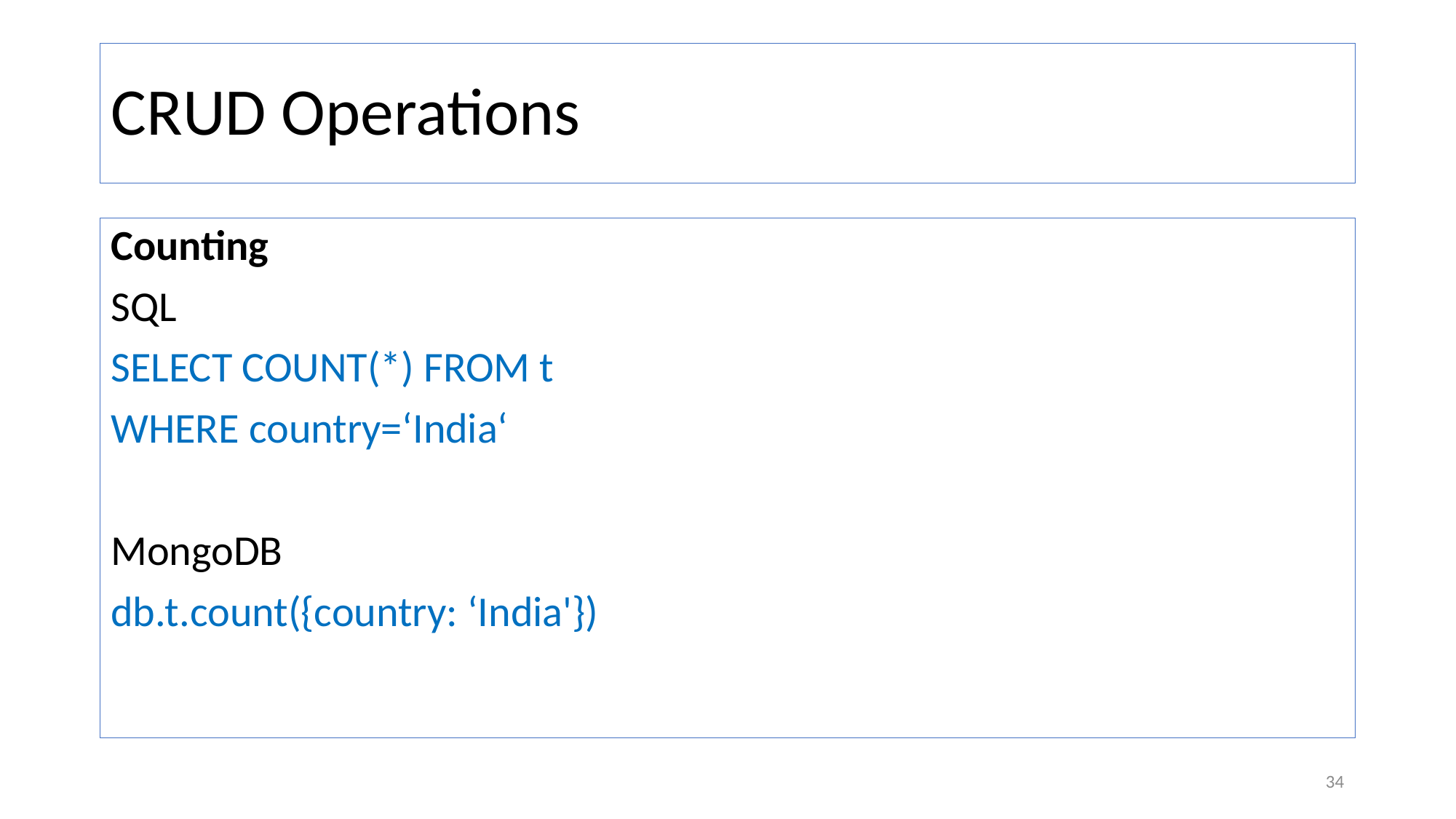

# CRUD Operations
Counting
SQL
SELECT COUNT(*) FROM t
WHERE country=‘India‘

MongoDB
db.t.count({country: ‘India'})
34